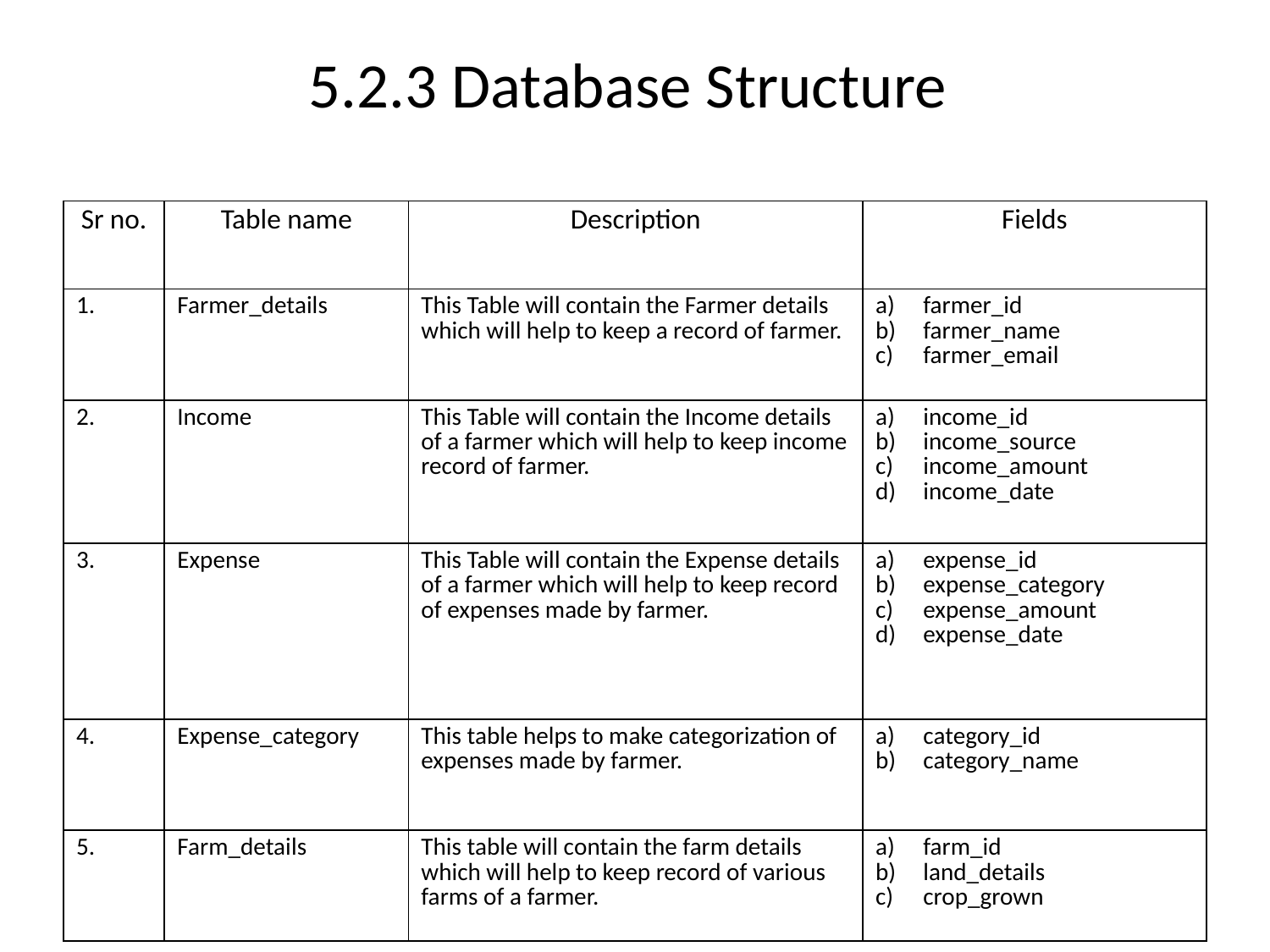

# 5.2.3 Database Structure
| Sr no. | Table name | Description | Fields |
| --- | --- | --- | --- |
| 1. | Farmer\_details | This Table will contain the Farmer details which will help to keep a record of farmer. | farmer\_id farmer\_name farmer\_email |
| 2. | Income | This Table will contain the Income details of a farmer which will help to keep income record of farmer. | income\_id income\_source income\_amount income\_date |
| 3. | Expense | This Table will contain the Expense details of a farmer which will help to keep record of expenses made by farmer. | expense\_id expense\_category expense\_amount expense\_date |
| 4. | Expense\_category | This table helps to make categorization of expenses made by farmer. | category\_id category\_name |
| 5. | Farm\_details | This table will contain the farm details which will help to keep record of various farms of a farmer. | farm\_id land\_details crop\_grown |